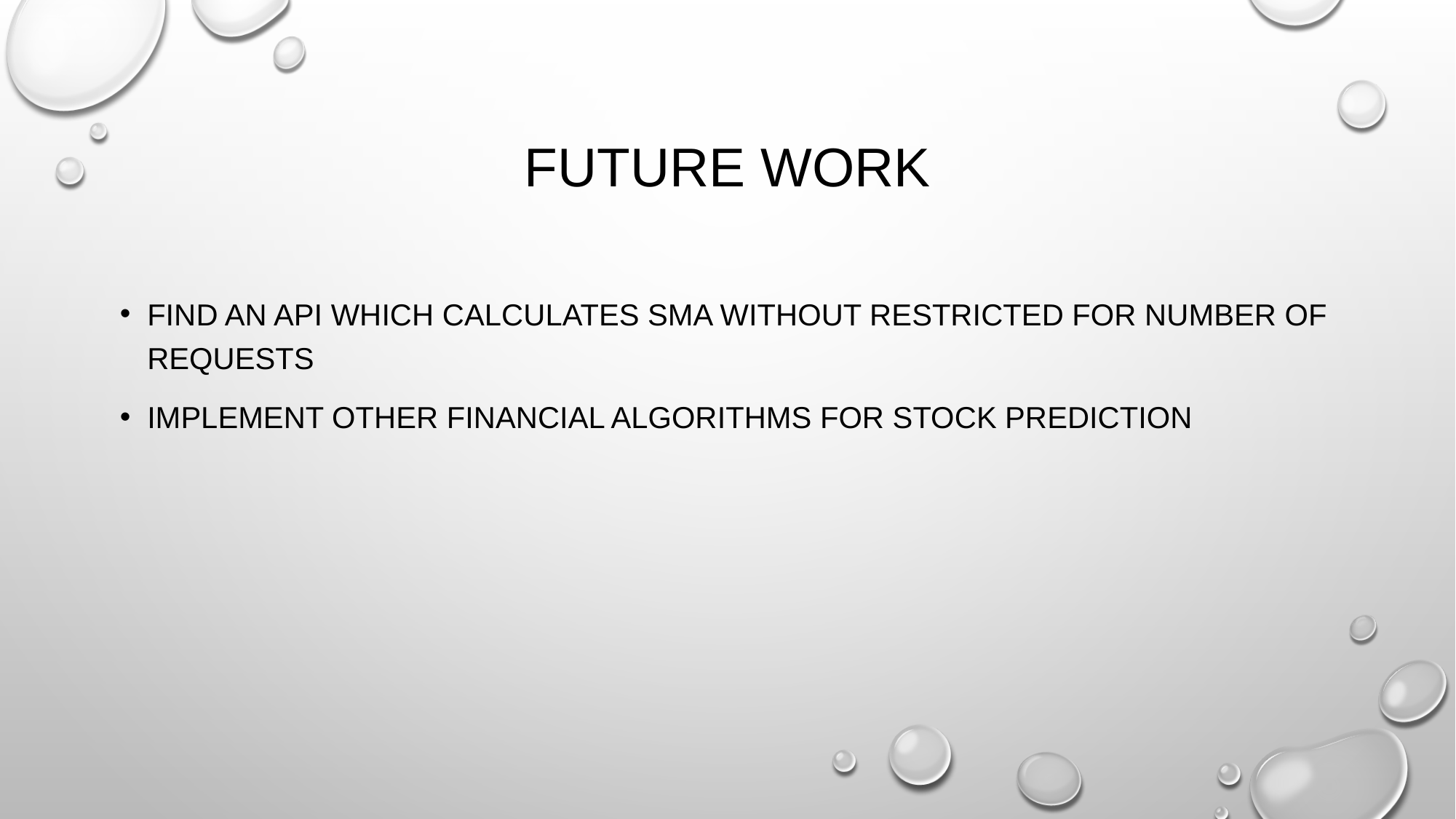

# Future work
Find an api which calculates sma without restricted for number of requests
Implement other financial algorithms for stock prediction